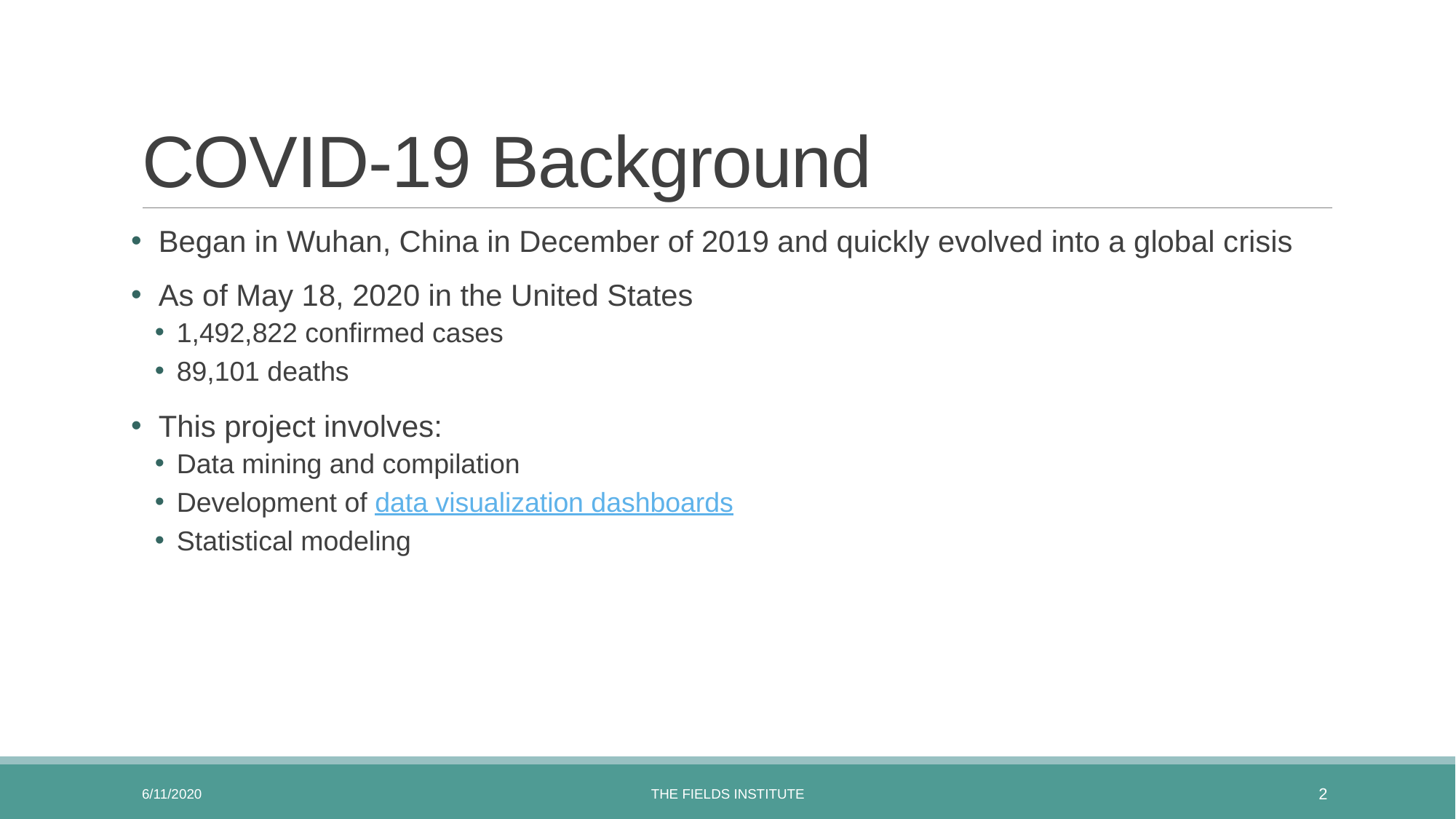

# COVID-19 Background
  Began in Wuhan, China in December of 2019 and quickly evolved into a global crisis
  As of May 18, 2020 in the United States
1,492,822 confirmed cases
89,101 deaths
  This project involves:
Data mining and compilation
Development of data visualization dashboards
Statistical modeling
6/11/2020
The Fields Institute
2